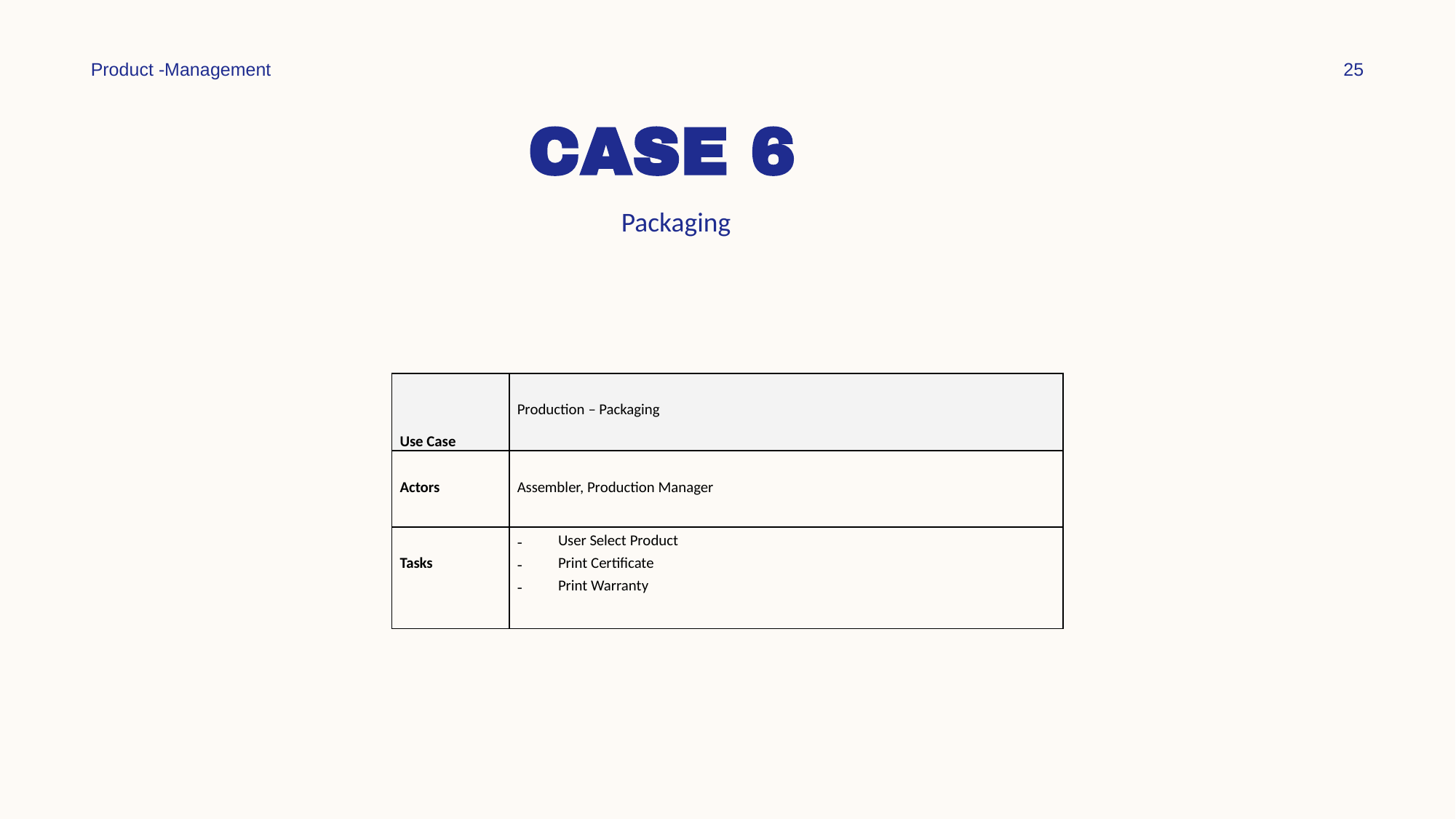

25
Product -Management
# CASE 6
 Packaging
| Use Case | Production – Packaging |
| --- | --- |
| Actors | Assembler, Production Manager |
| Tasks | User Select Product Print Certificate Print Warranty |